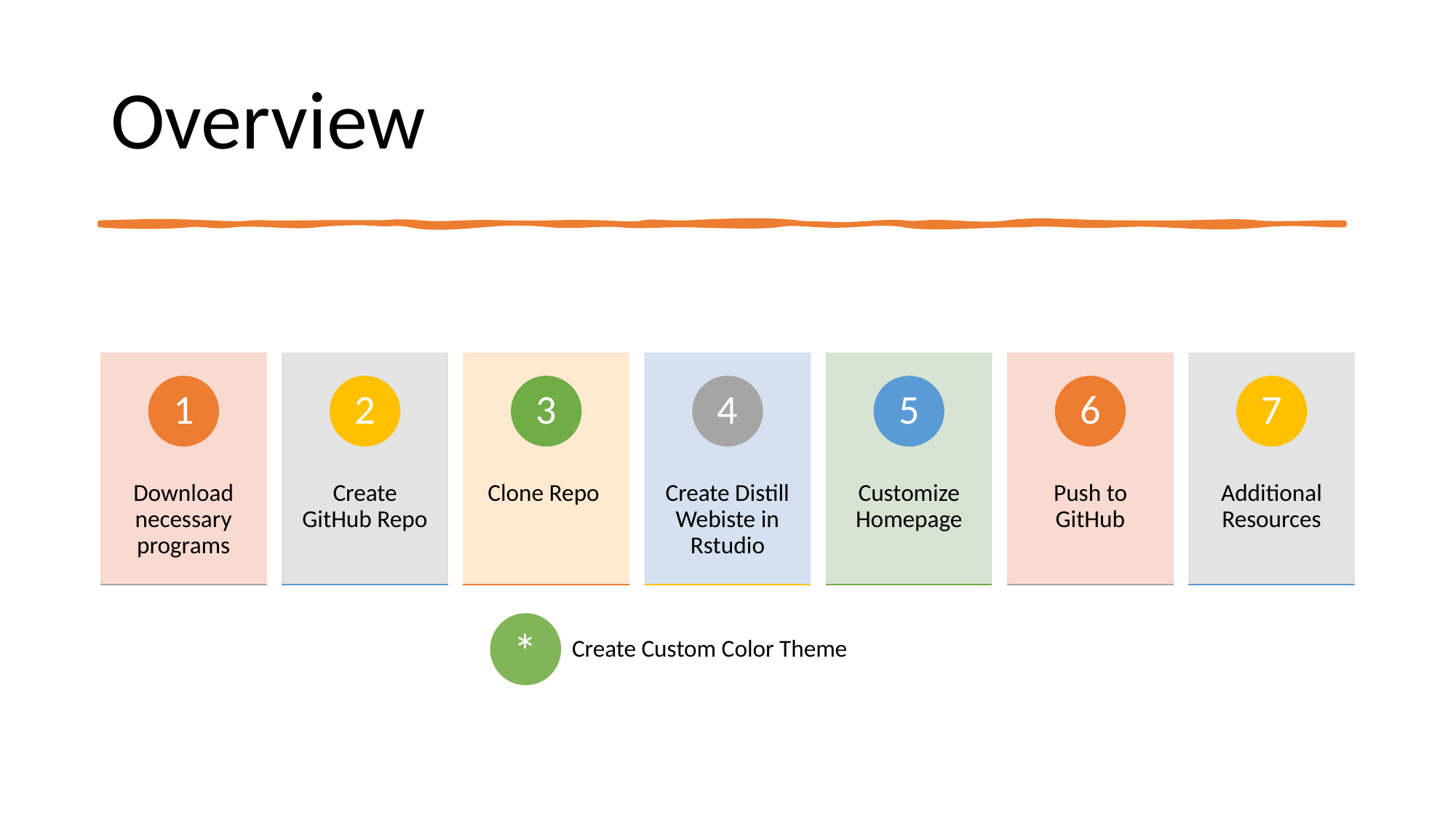

# Overview

Download necessary programs
1
Create GitHub Repo
2
Clone Repo
3
Create Distill Webiste in Rstudio
4
Customize Homepage
5
Push to GitHub
6
Additional Resources
7
*
Create Custom Color Theme